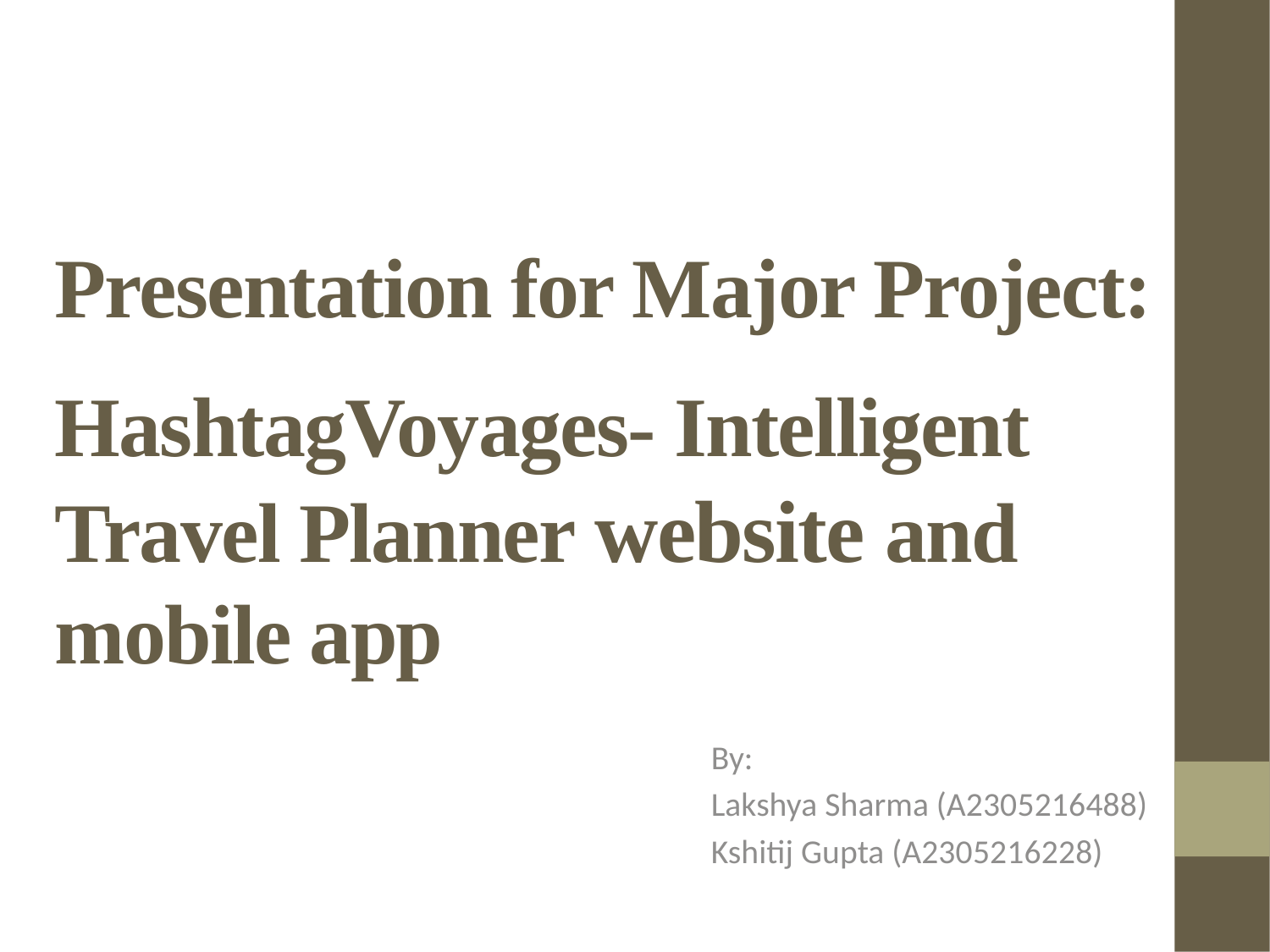

Presentation for Major Project:
HashtagVoyages- Intelligent Travel Planner website and mobile app
By:
Lakshya Sharma (A2305216488)
Kshitij Gupta (A2305216228)